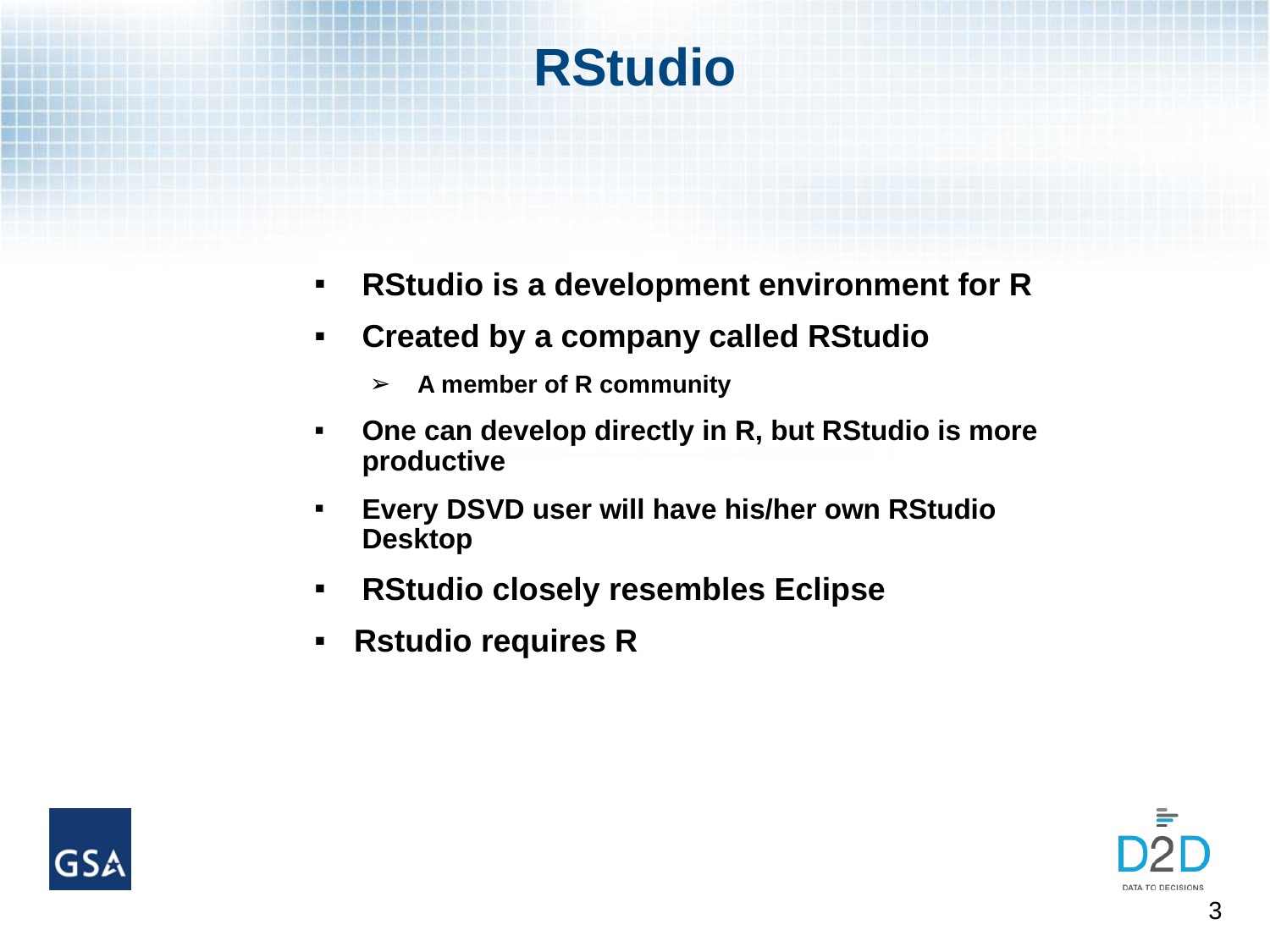

# RStudio
RStudio is a development environment for R
Created by a company called RStudio
A member of R community
One can develop directly in R, but RStudio is more productive
Every DSVD user will have his/her own RStudio Desktop
RStudio closely resembles Eclipse
Rstudio requires R
3